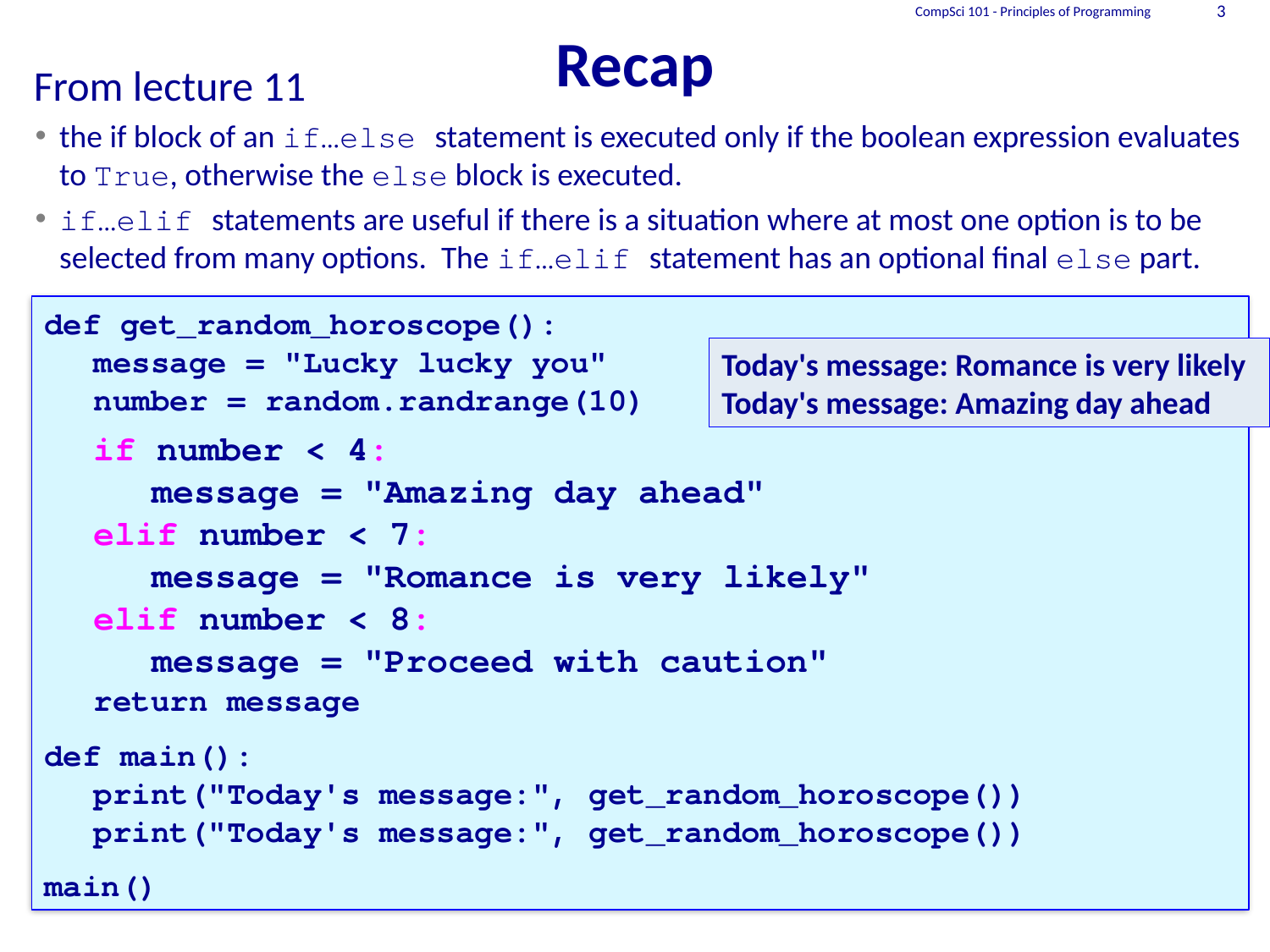

# Recap
CompSci 101 - Principles of Programming
3
From lecture 11
the if block of an if…else statement is executed only if the boolean expression evaluates to True, otherwise the else block is executed.
if…elif statements are useful if there is a situation where at most one option is to be selected from many options.  The if…elif statement has an optional final else part.
def get_random_horoscope():
	message = "Lucky lucky you"
	number = random.randrange(10)

	if number < 4:
		message = "Amazing day ahead"
	elif number < 7:
		message = "Romance is very likely"
	elif number < 8:
		message = "Proceed with caution"
	return message

def main():
	print("Today's message:", get_random_horoscope())
	print("Today's message:", get_random_horoscope())

main()
Today's message: Romance is very likely
Today's message: Amazing day ahead